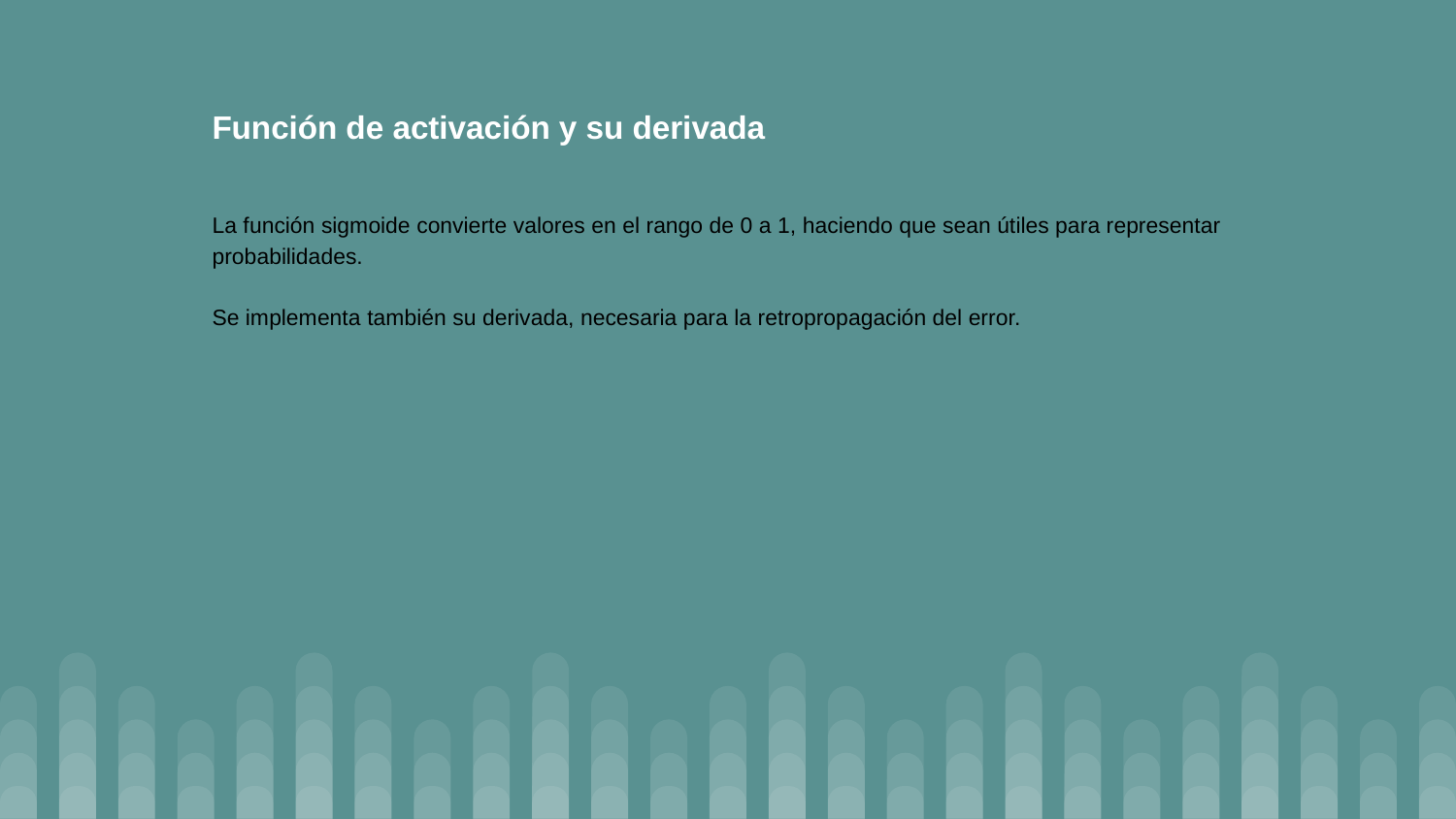

Función de activación y su derivada

La función sigmoide convierte valores en el rango de 0 a 1, haciendo que sean útiles para representar probabilidades.

Se implementa también su derivada, necesaria para la retropropagación del error.